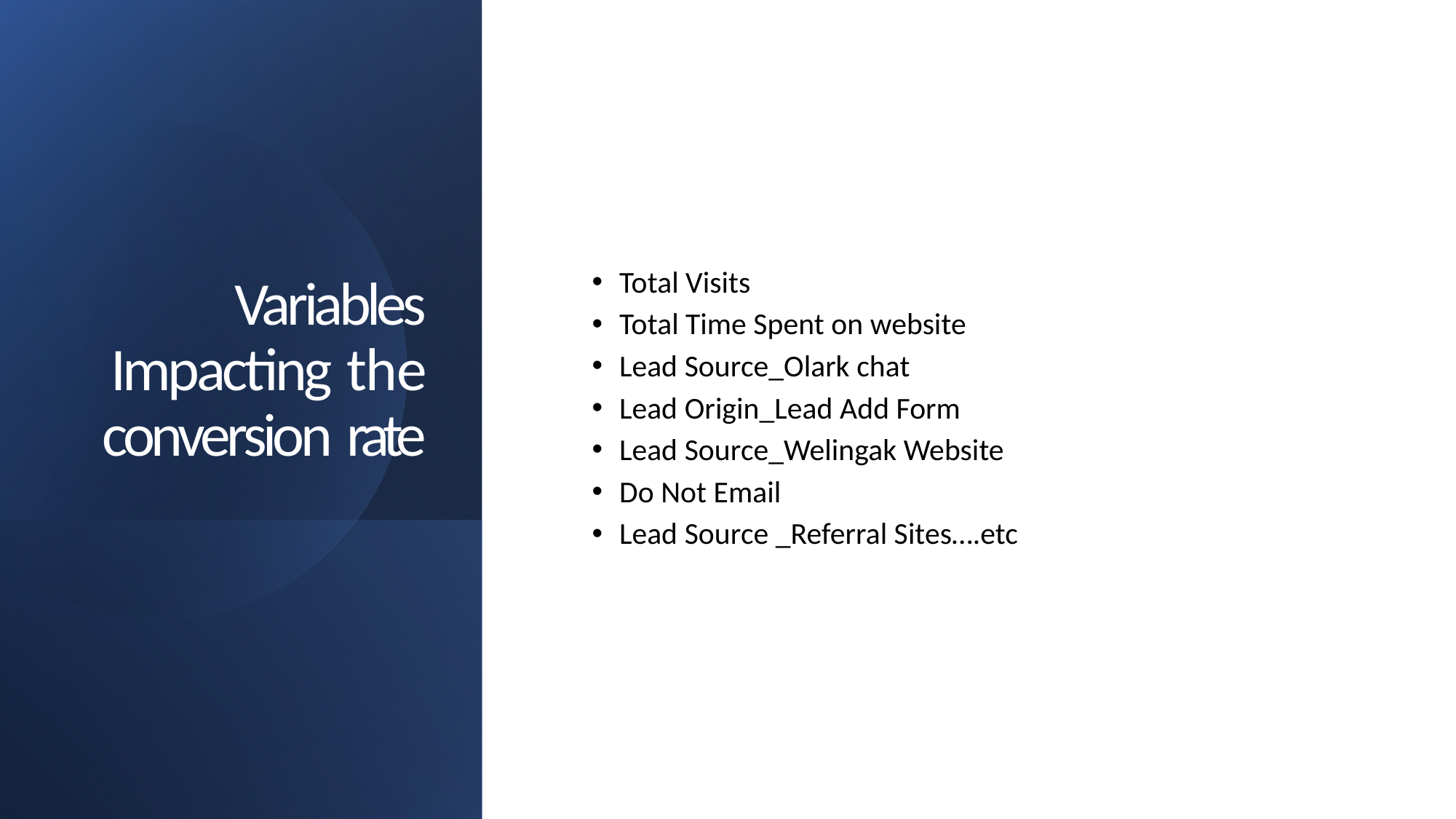

# Variables Impacting the conversion rate
Total Visits
Total Time Spent on website
Lead Source_Olark chat
Lead Origin_Lead Add Form
Lead Source_Welingak Website
Do Not Email
Lead Source _Referral Sites….etc